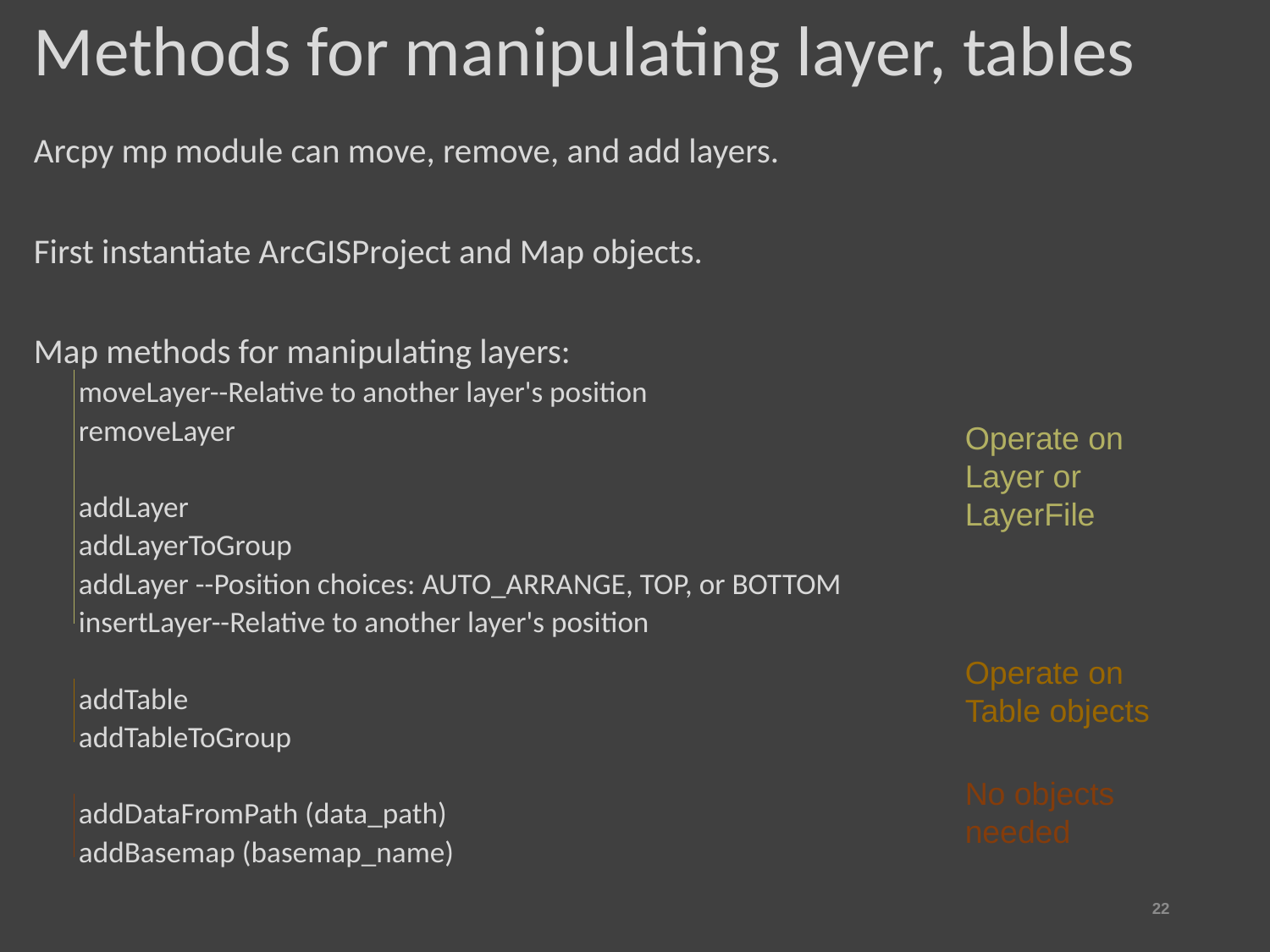

# Methods for manipulating layer, tables
Arcpy mp module can move, remove, and add layers.

First instantiate ArcGISProject and Map objects.

Map methods for manipulating layers:
moveLayer--Relative to another layer's position
removeLayer

addLayer
addLayerToGroup
addLayer --Position choices: AUTO_ARRANGE, TOP, or BOTTOM
insertLayer--Relative to another layer's position

addTable
addTableToGroup

addDataFromPath (data_path)
addBasemap (basemap_name)

Operate on Layer or LayerFile
Operate on Table objects
No objects needed
22